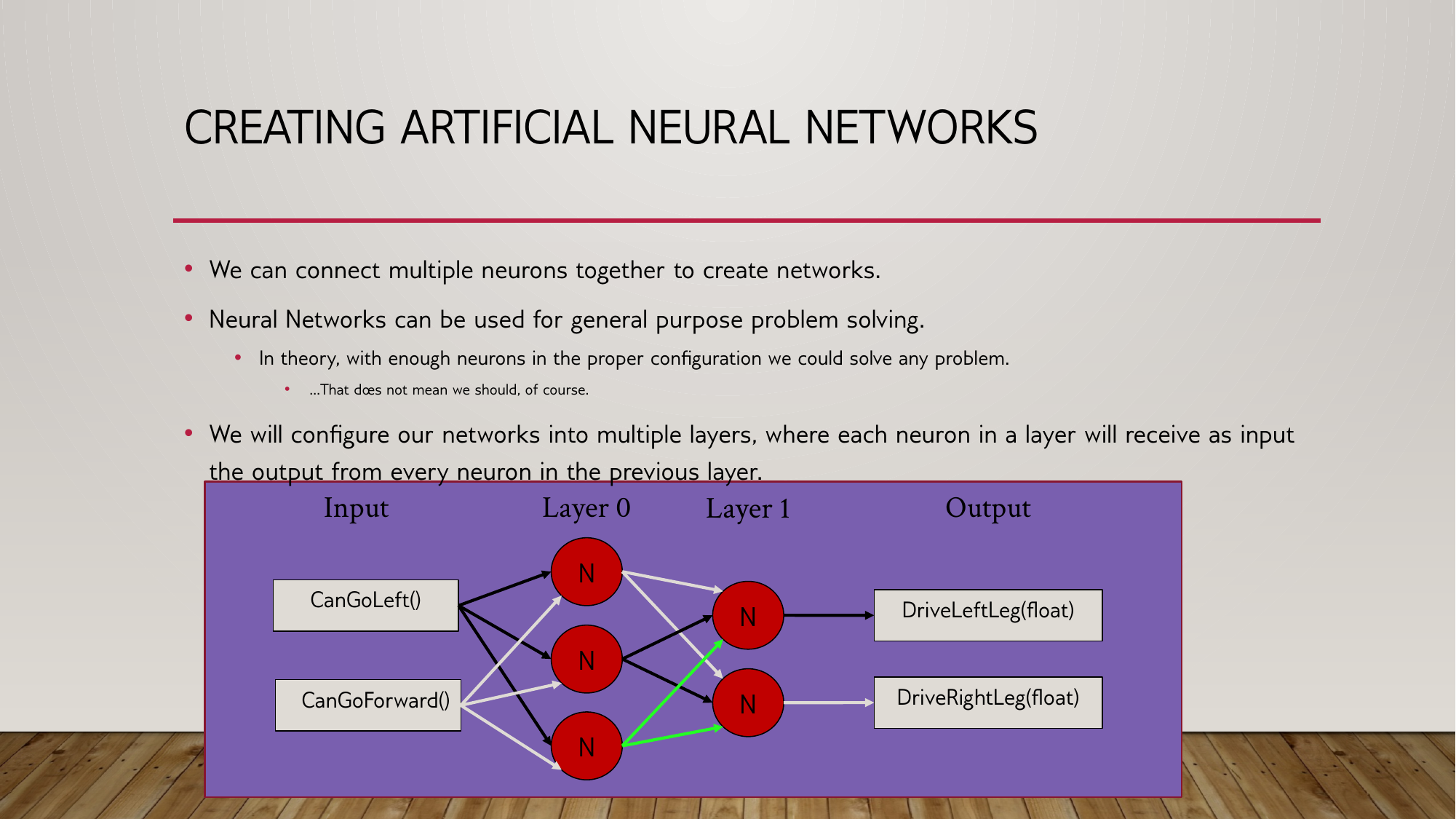

# Creating artificial Neural Networks
We can connect multiple neurons together to create networks.
Neural Networks can be used for general purpose problem solving.
In theory, with enough neurons in the proper configuration we could solve any problem.
…That does not mean we should, of course.
We will configure our networks into multiple layers, where each neuron in a layer will receive as input the output from every neuron in the previous layer.

Input
Layer 0
Output
Layer 1
N
CanGoLeft()
N
DriveLeftLeg(float)
N
N
DriveRightLeg(float)
CanGoForward()
N